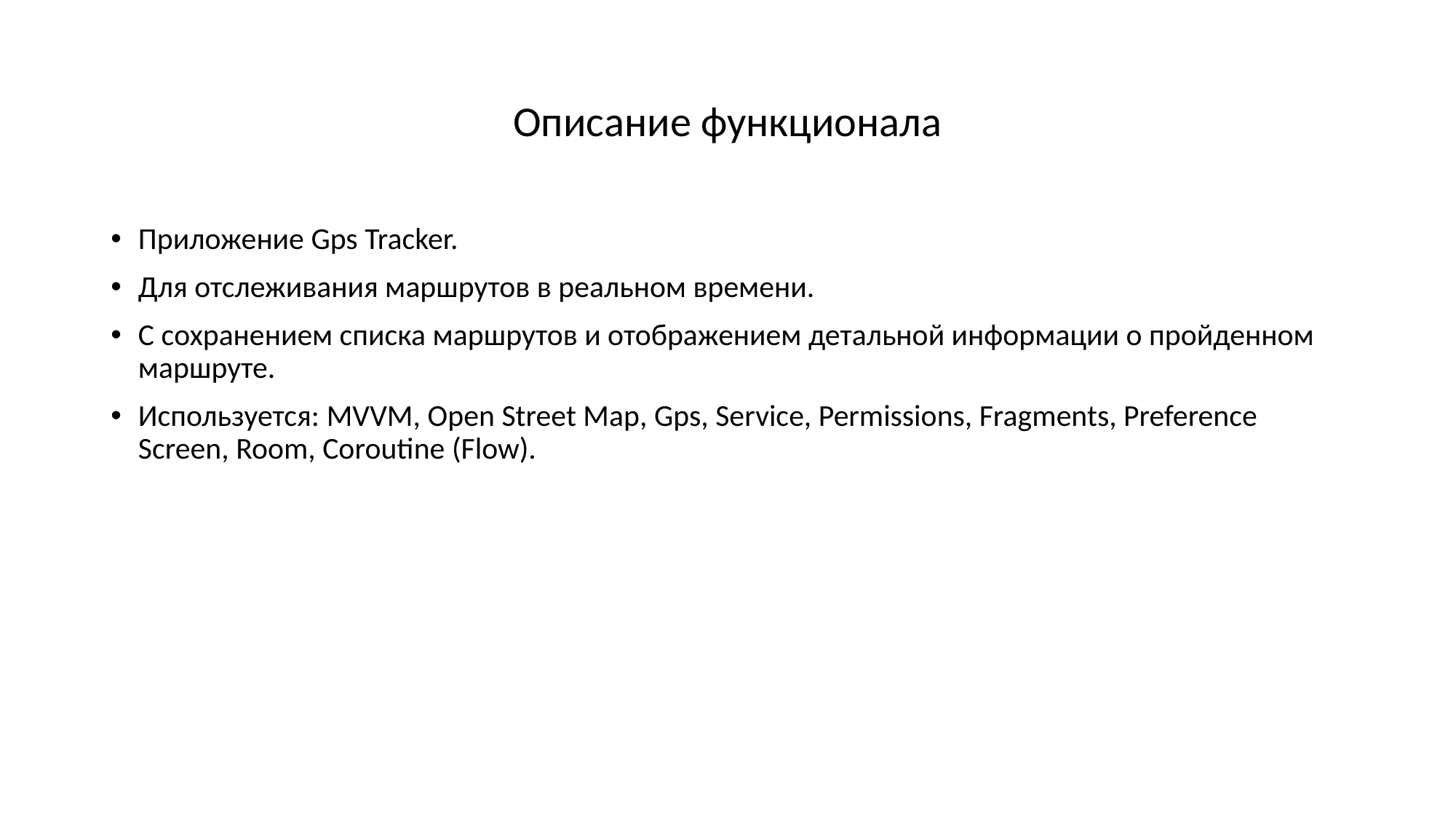

# Описание функционала
Приложение Gps Tracker.
Для отслеживания маршрутов в реальном времени.
С сохранением списка маршрутов и отображением детальной информации о пройденном маршруте.
Используется: MVVM, Open Street Map, Gps, Service, Permissions, Fragments, Preference Screen, Room, Coroutine (Flow).